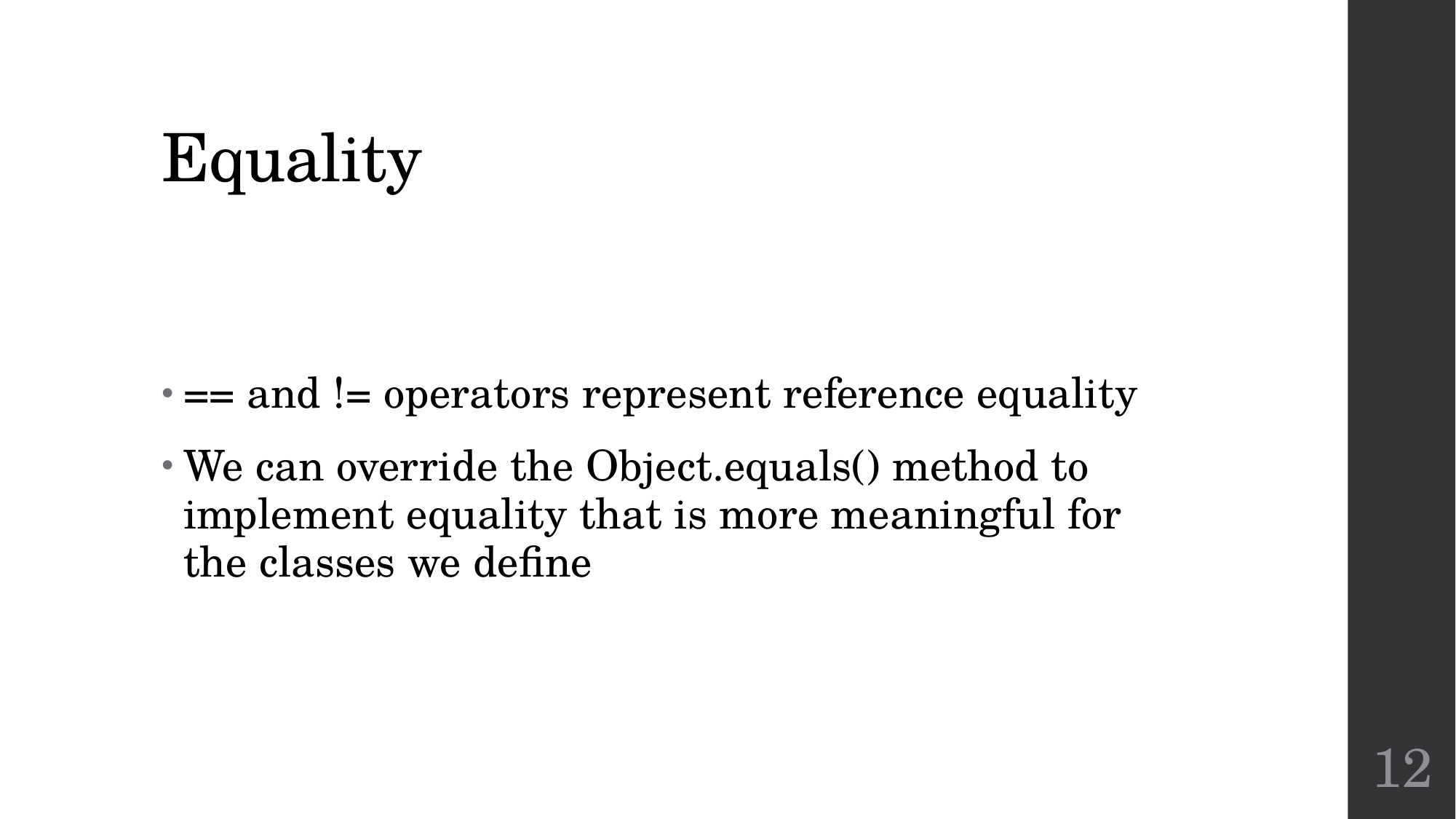

# Equality
== and != operators represent reference equality
We can override the Object.equals() method to implement equality that is more meaningful for the classes we define
12